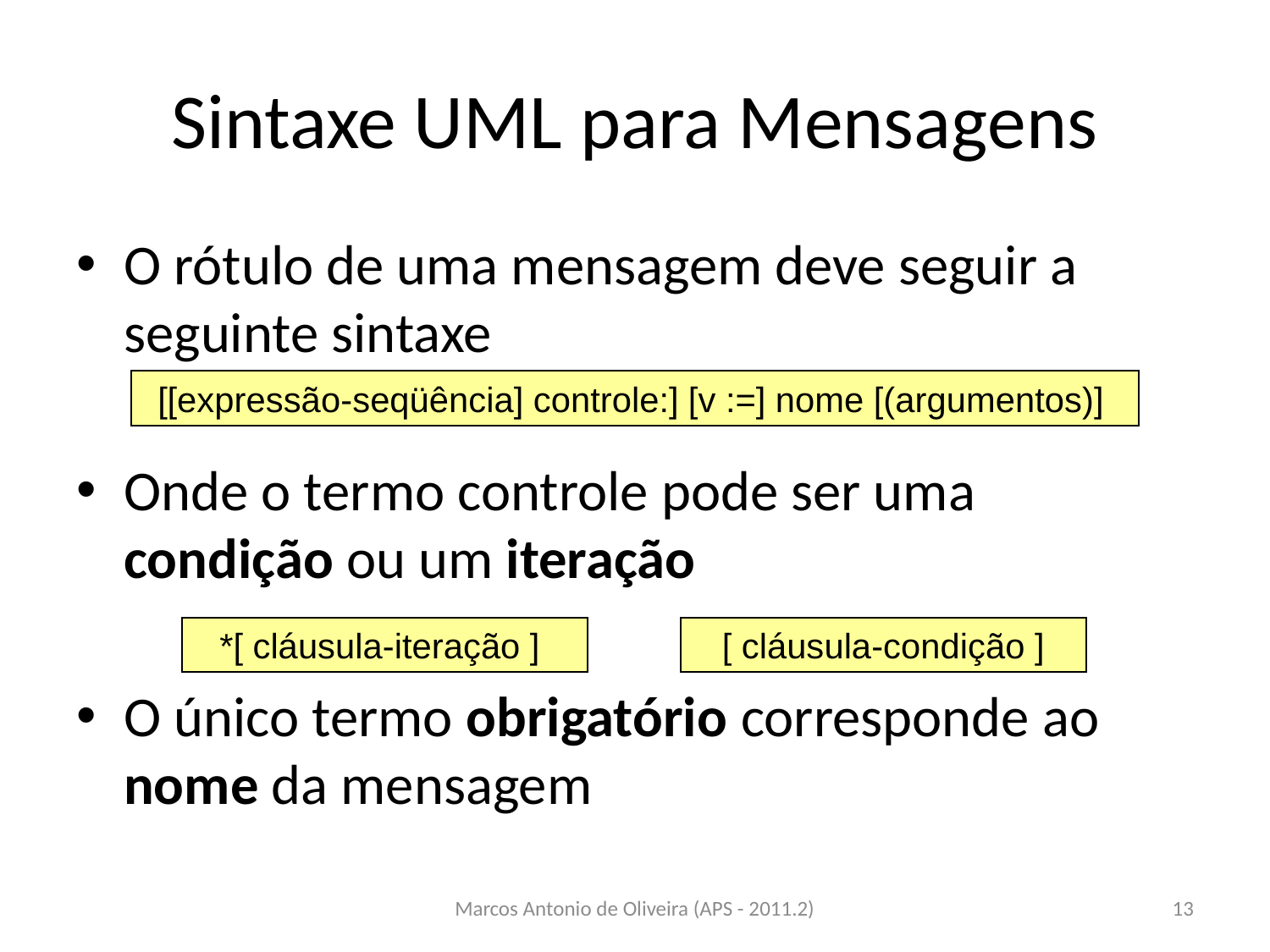

# Sintaxe UML para Mensagens
O rótulo de uma mensagem deve seguir a seguinte sintaxe

Onde o termo controle pode ser uma condição ou um iteração

O único termo obrigatório corresponde ao nome da mensagem
[[expressão-seqüência] controle:] [v :=] nome [(argumentos)]
*[ cláusula-iteração ]
[ cláusula-condição ]
Marcos Antonio de Oliveira (APS - 2011.2)
13